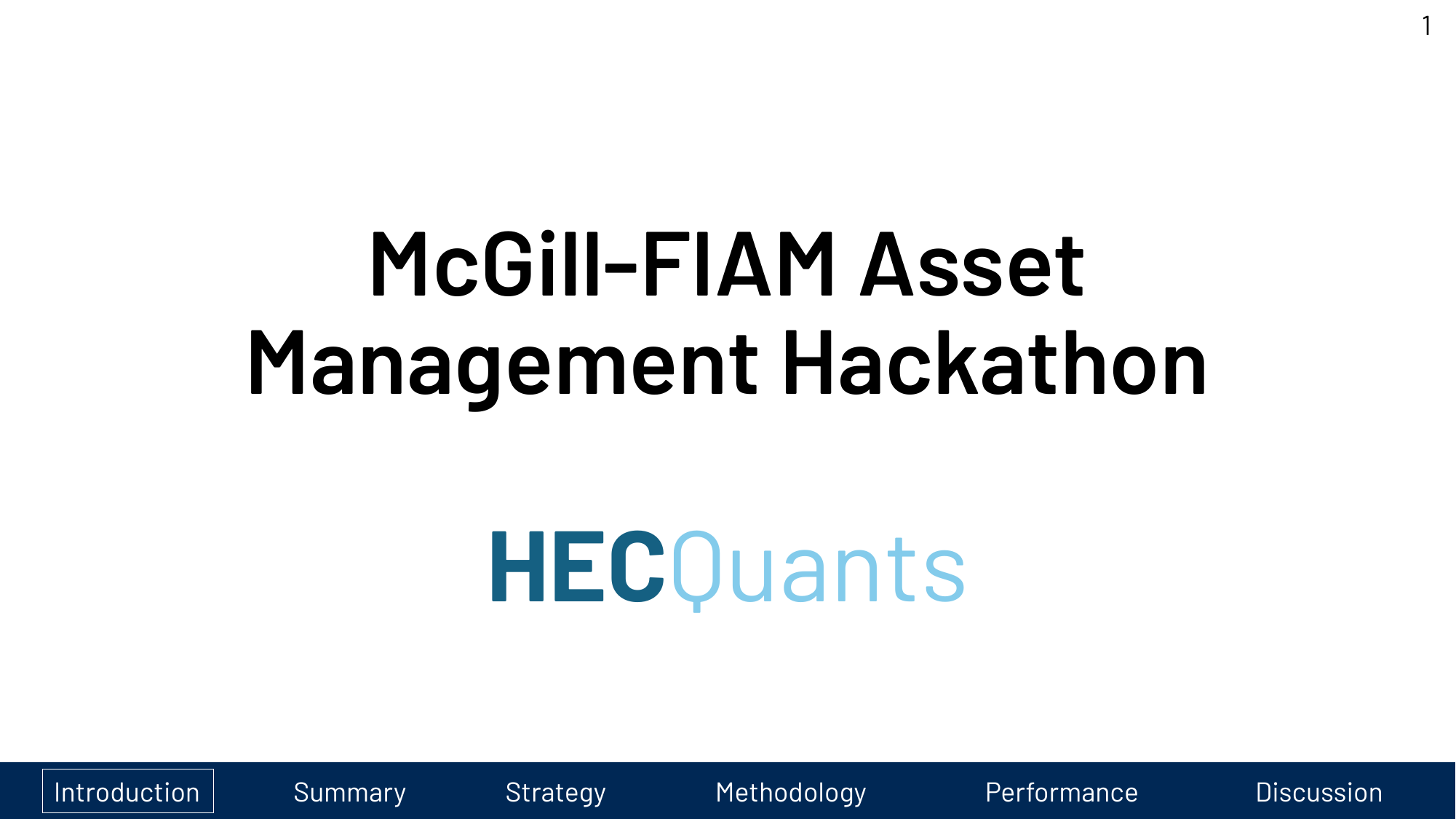

1
# McGill-FIAM Asset Management Hackathon
HECQuants

Summary
Strategy
Methodology
Performance
Discussion
Introduction